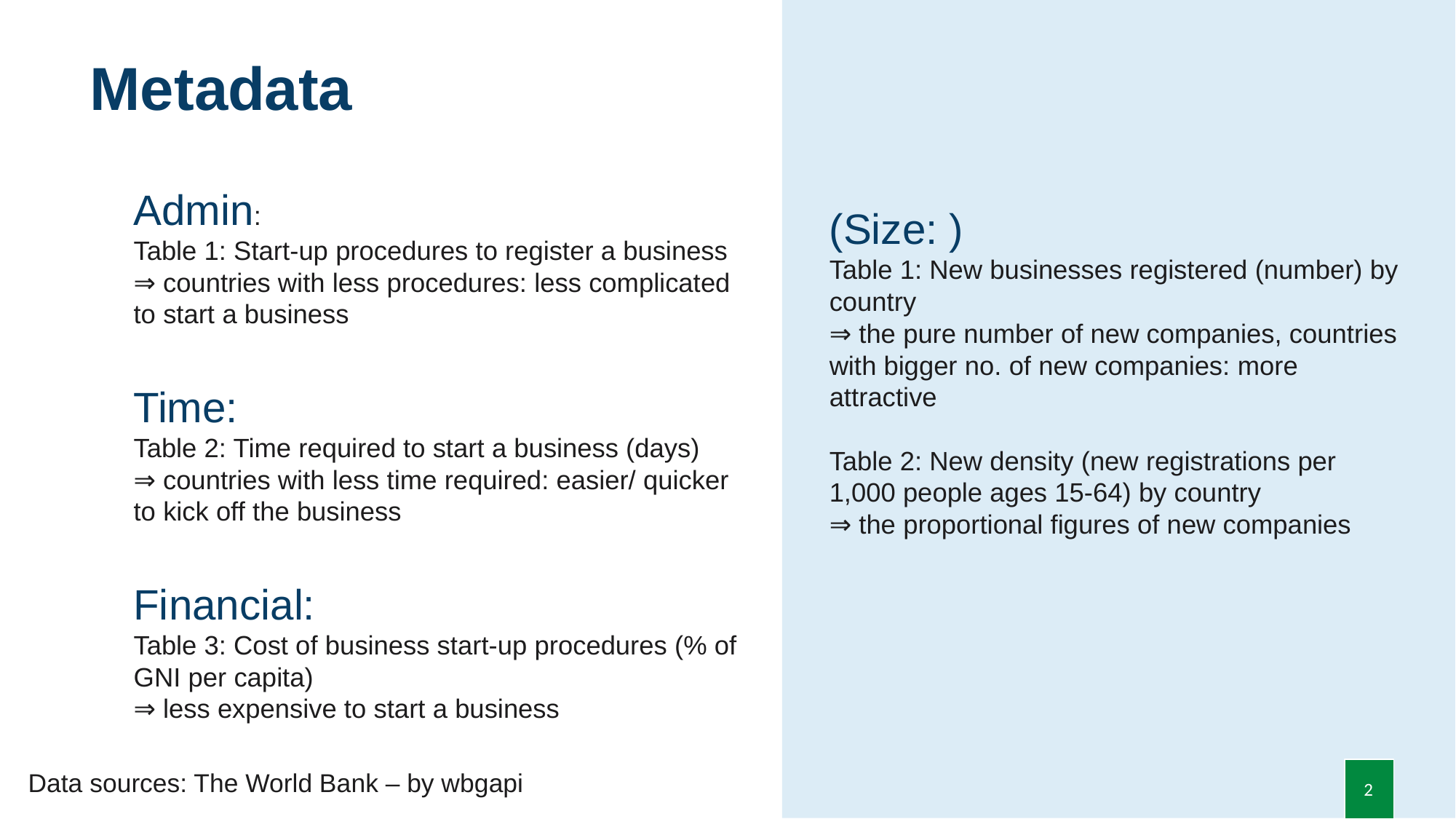

Metadata

Admin:
Table 1: Start-up procedures to register a business
⇒ countries with less procedures: less complicated to start a business

Time:
Table 2: Time required to start a business (days)
⇒ countries with less time required: easier/ quicker to kick off the business

Financial:
Table 3: Cost of business start-up procedures (% of GNI per capita)
⇒ less expensive to start a business

(Size: )
Table 1: New businesses registered (number) by country
⇒ the pure number of new companies, countries with bigger no. of new companies: more attractive

Table 2: New density (new registrations per 1,000 people ages 15-64) by country
⇒ the proportional figures of new companies

  2
Data sources: The World Bank – by wbgapi